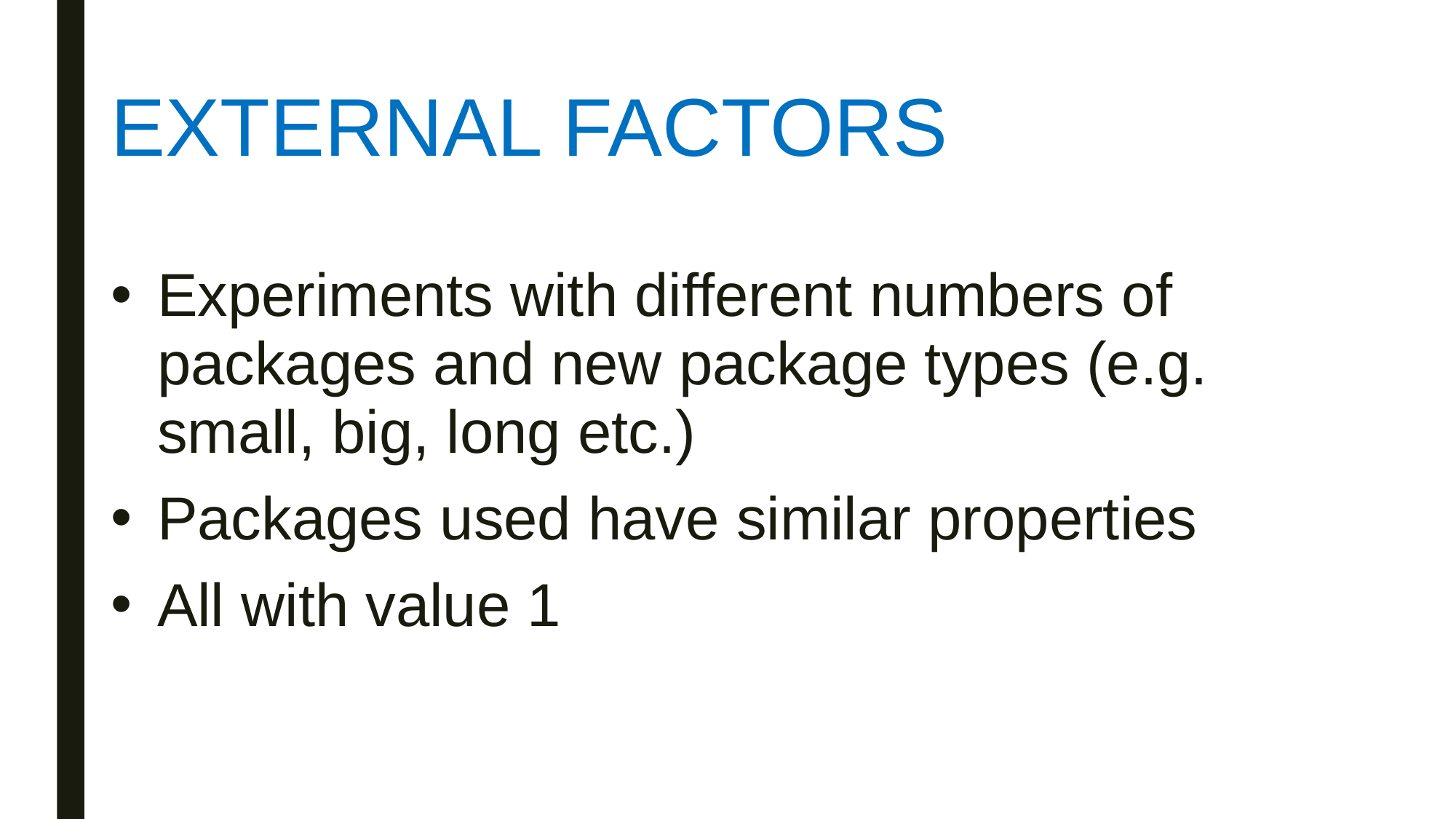

EXTERNAL FACTORS
Experiments with different numbers of packages and new package types (e.g. small, big, long etc.)
Packages used have similar properties
All with value 1